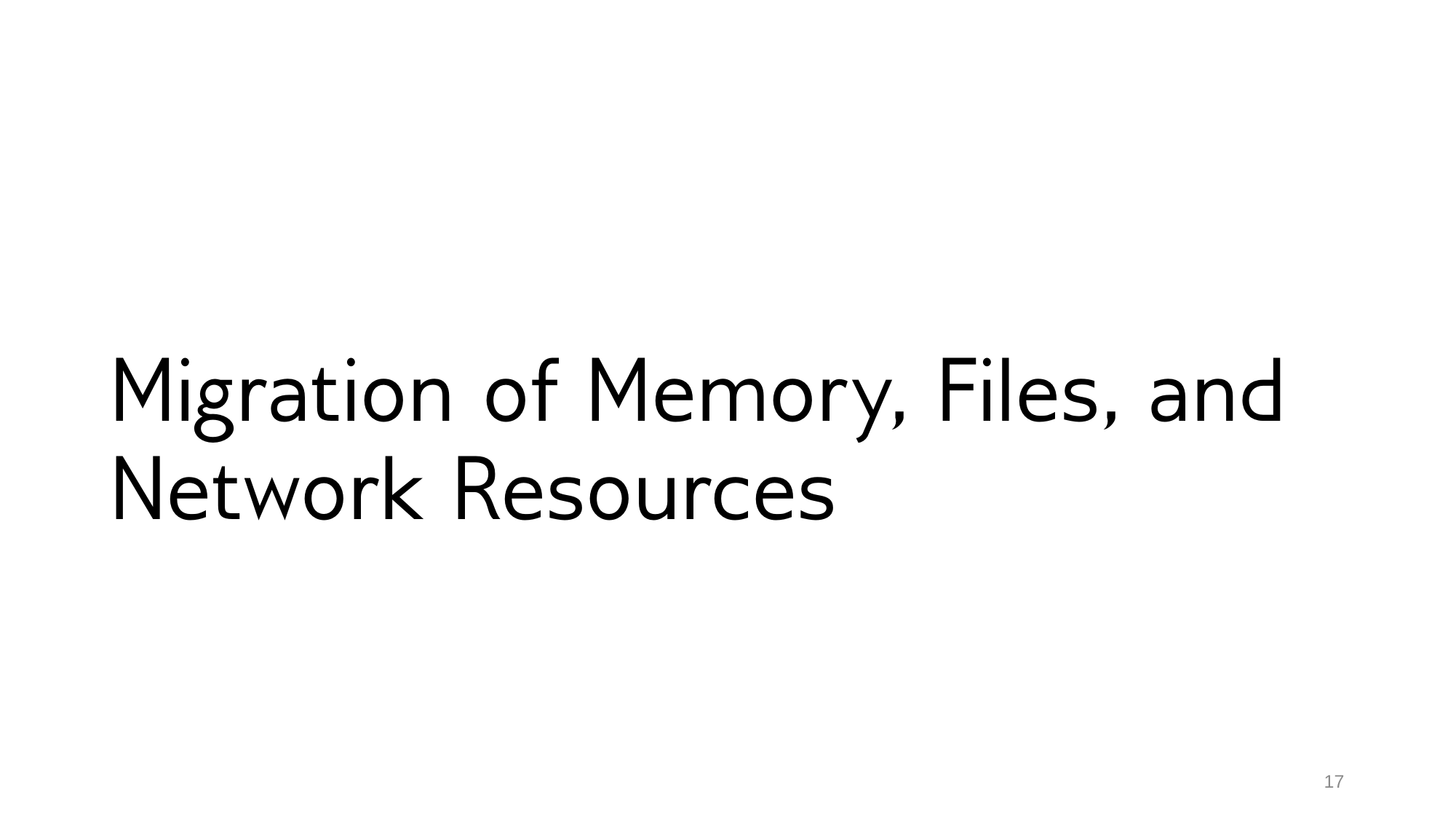

# Migration of Memory, Files, and Network Resources

17